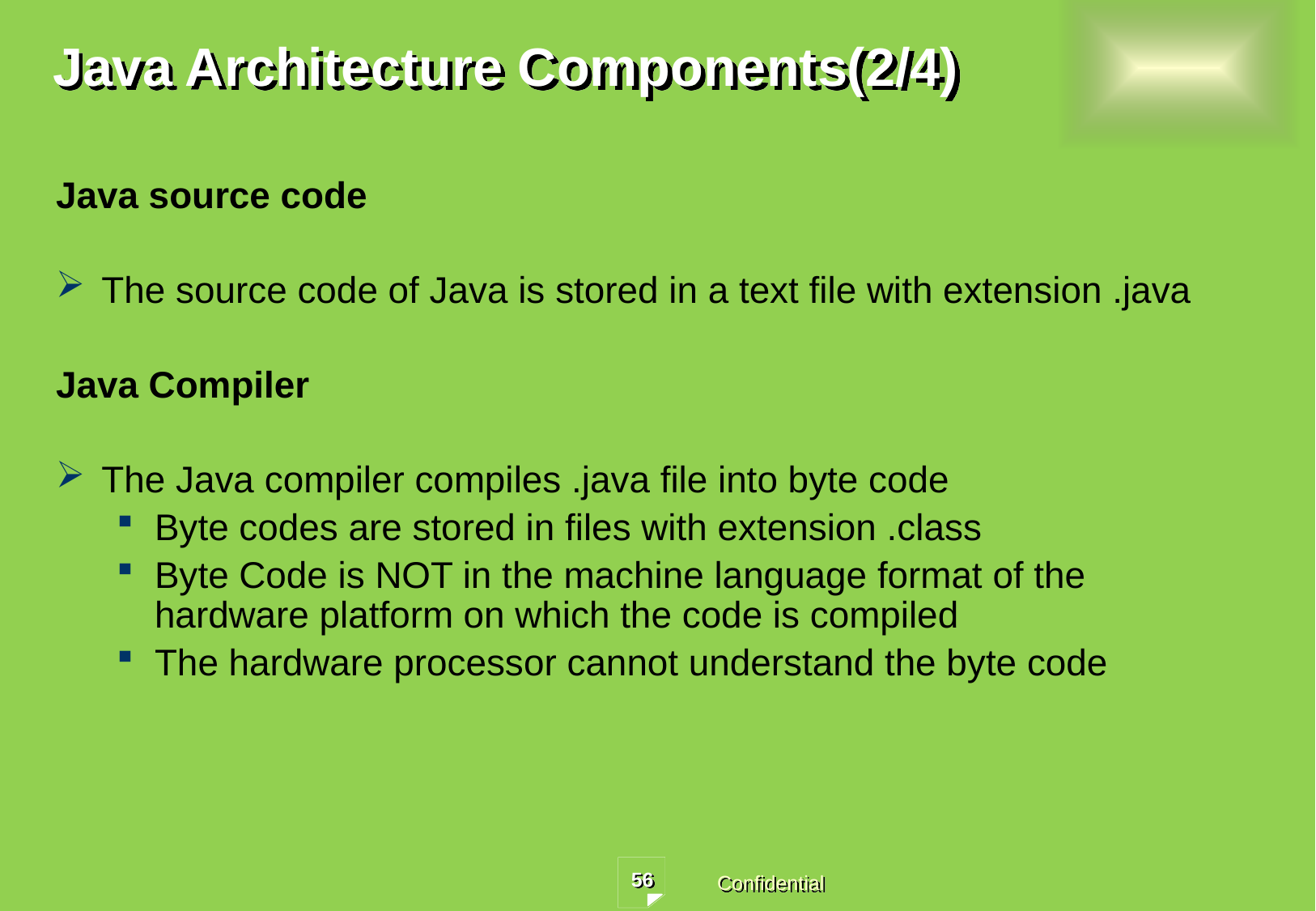

# Java Architecture Components(2/4)
Java source code

The source code of Java is stored in a text file with extension .java

Java Compiler

The Java compiler compiles .java file into byte code
Byte codes are stored in files with extension .class
Byte Code is NOT in the machine language format of the hardware platform on which the code is compiled
The hardware processor cannot understand the byte code

56